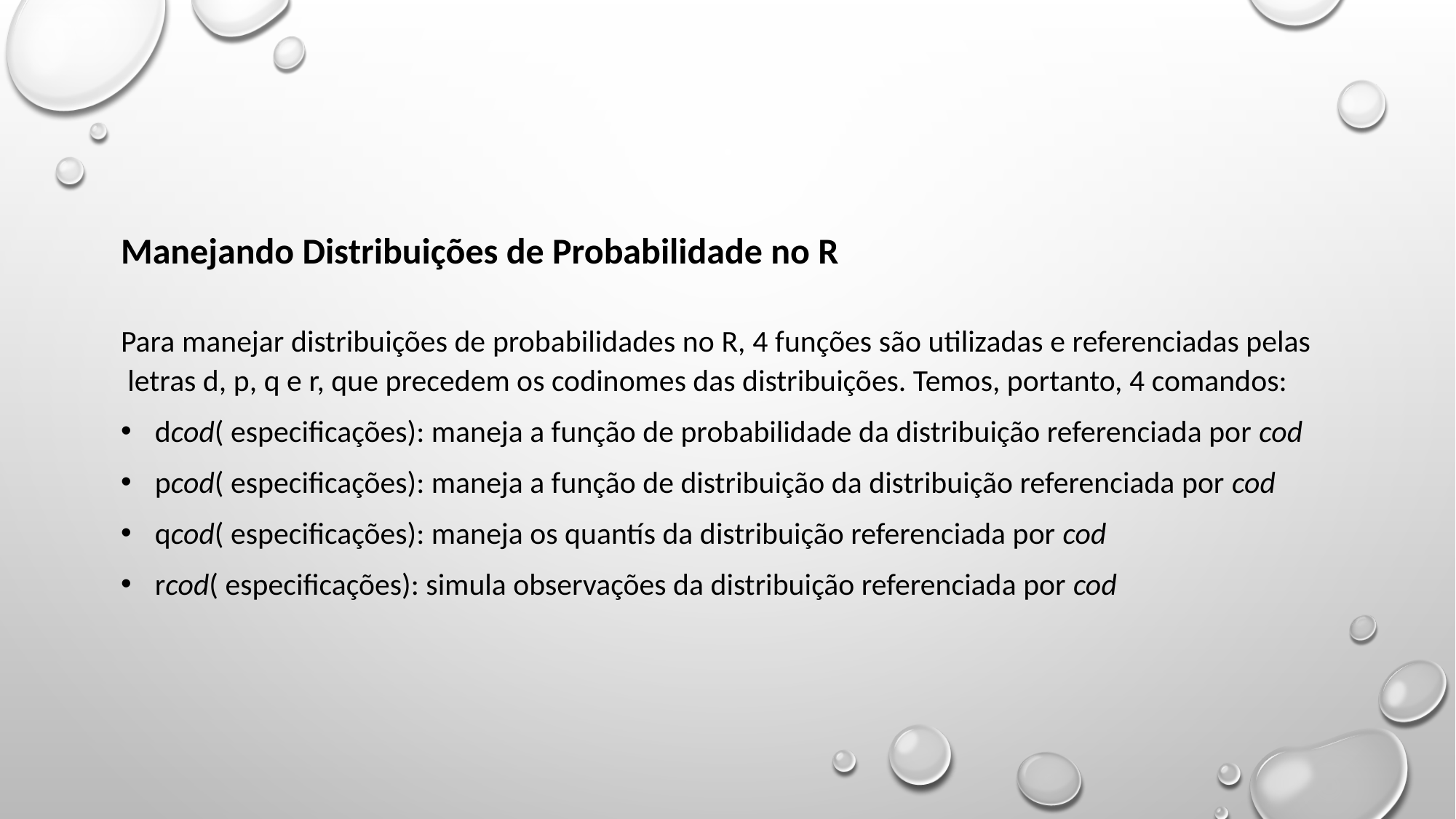

Manejando Distribuições de Probabilidade no R
Para manejar distribuições de probabilidades no R, 4 funções são utilizadas e referenciadas pelas  letras d, p, q e r, que precedem os codinomes das distribuições. Temos, portanto, 4 comandos:
dcod( especificações): maneja a função de probabilidade da distribuição referenciada por cod
pcod( especificações): maneja a função de distribuição da distribuição referenciada por cod
qcod( especificações): maneja os quantís da distribuição referenciada por cod
rcod( especificações): simula observações da distribuição referenciada por cod